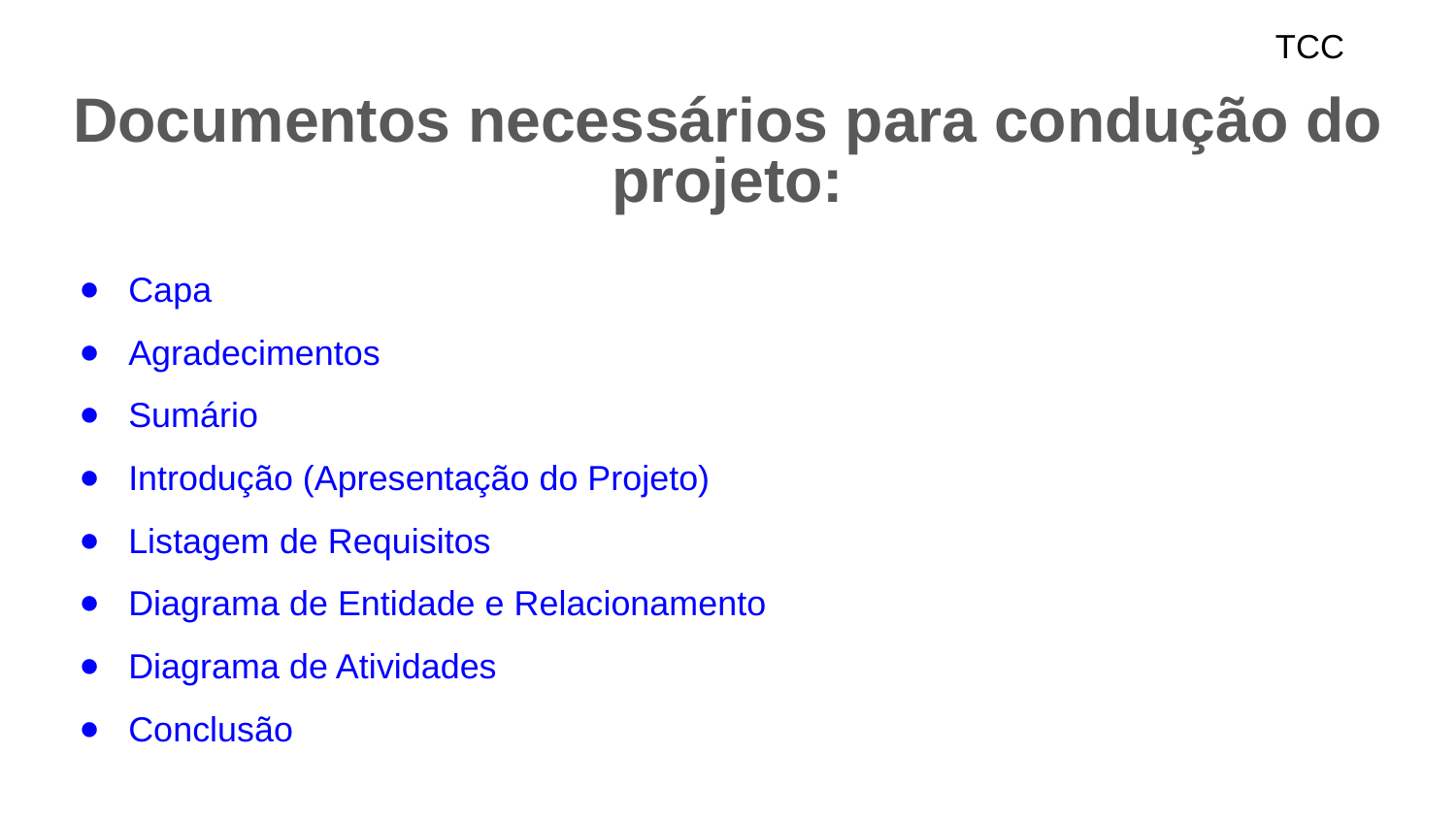

# TCC
Documentos necessários para condução do projeto:
Capa
Agradecimentos
Sumário
Introdução (Apresentação do Projeto)
Listagem de Requisitos
Diagrama de Entidade e Relacionamento
Diagrama de Atividades
Conclusão